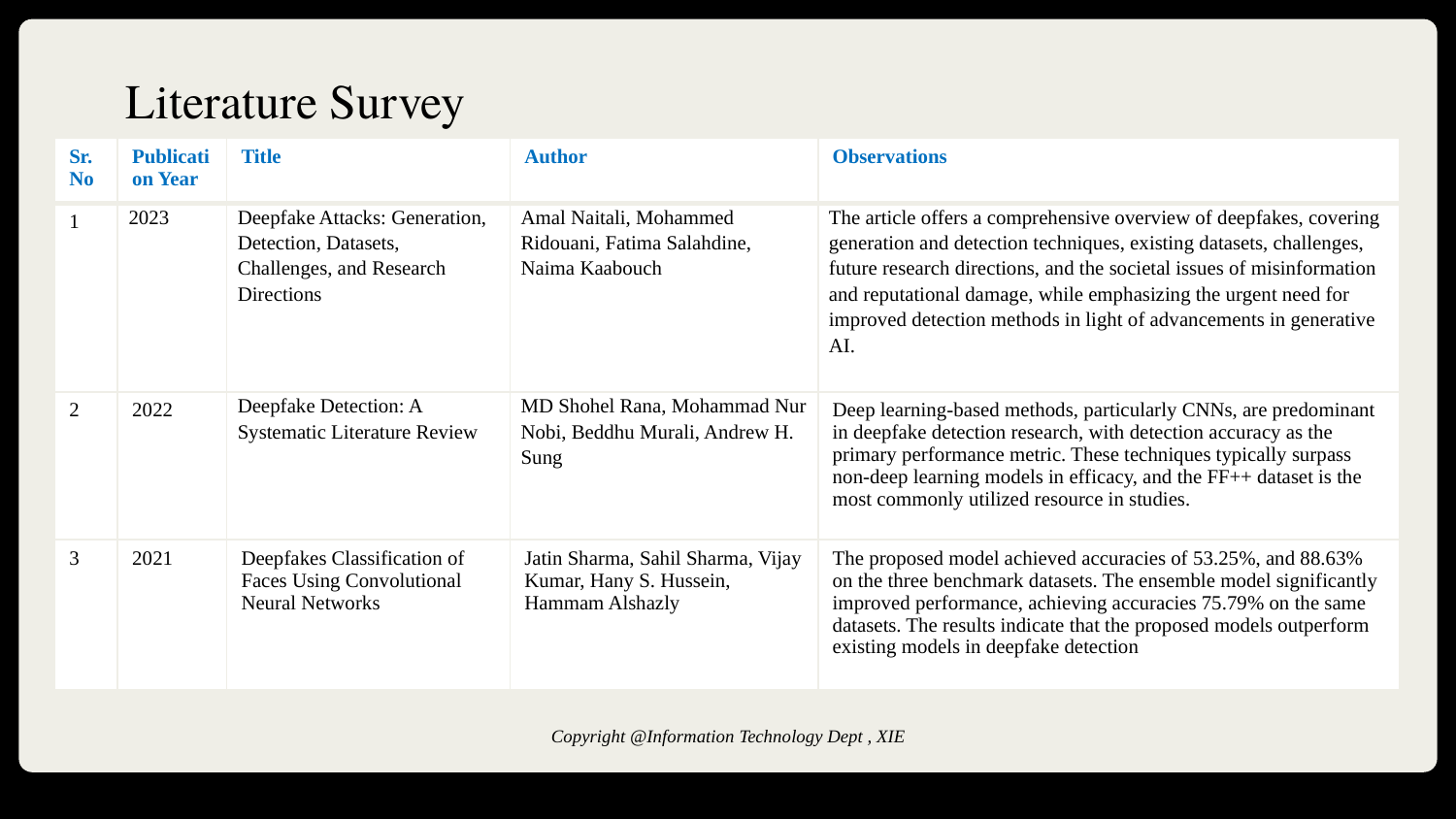

# Literature Survey
| Sr.No | Publication Year | Title | Author | Observations |
| --- | --- | --- | --- | --- |
| 1 | 2023 | Deepfake Attacks: Generation, Detection, Datasets, Challenges, and Research Directions | Amal Naitali, Mohammed Ridouani, Fatima Salahdine, Naima Kaabouch | The article offers a comprehensive overview of deepfakes, covering generation and detection techniques, existing datasets, challenges, future research directions, and the societal issues of misinformation and reputational damage, while emphasizing the urgent need for improved detection methods in light of advancements in generative AI. |
| 2 | 2022 | Deepfake Detection: A Systematic Literature Review | MD Shohel Rana, Mohammad Nur Nobi, Beddhu Murali, Andrew H. Sung | Deep learning-based methods, particularly CNNs, are predominant in deepfake detection research, with detection accuracy as the primary performance metric. These techniques typically surpass non-deep learning models in efficacy, and the FF++ dataset is the most commonly utilized resource in studies. |
| 3 | 2021 | Deepfakes Classification of Faces Using Convolutional Neural Networks | Jatin Sharma, Sahil Sharma, Vijay Kumar, Hany S. Hussein, Hammam Alshazly | The proposed model achieved accuracies of 53.25%, and 88.63% on the three benchmark datasets. The ensemble model significantly improved performance, achieving accuracies 75.79% on the same datasets. The results indicate that the proposed models outperform existing models in deepfake detection |
Copyright @Information Technology Dept , XIE